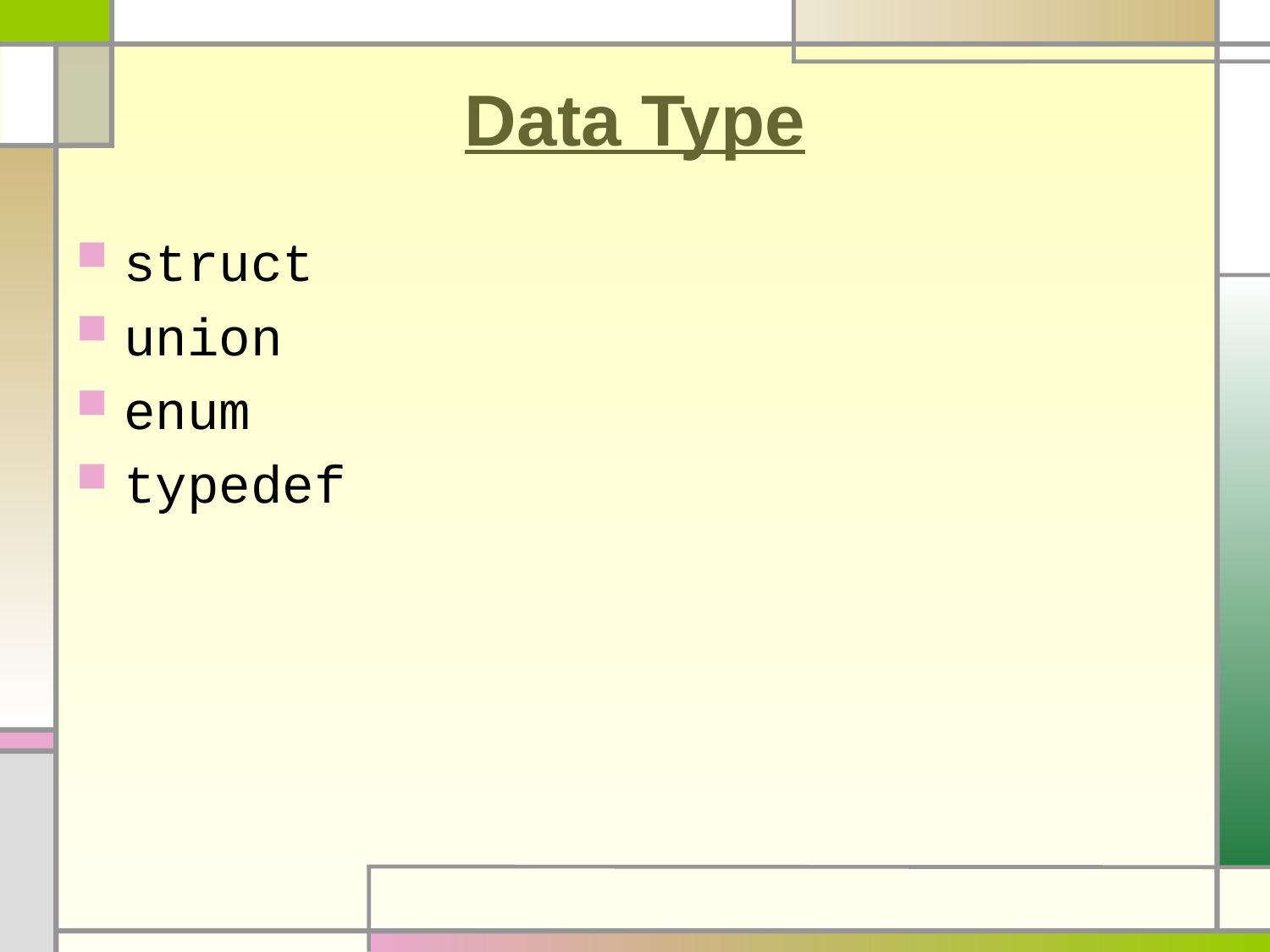

# Data Type
struct
union
enum
typedef